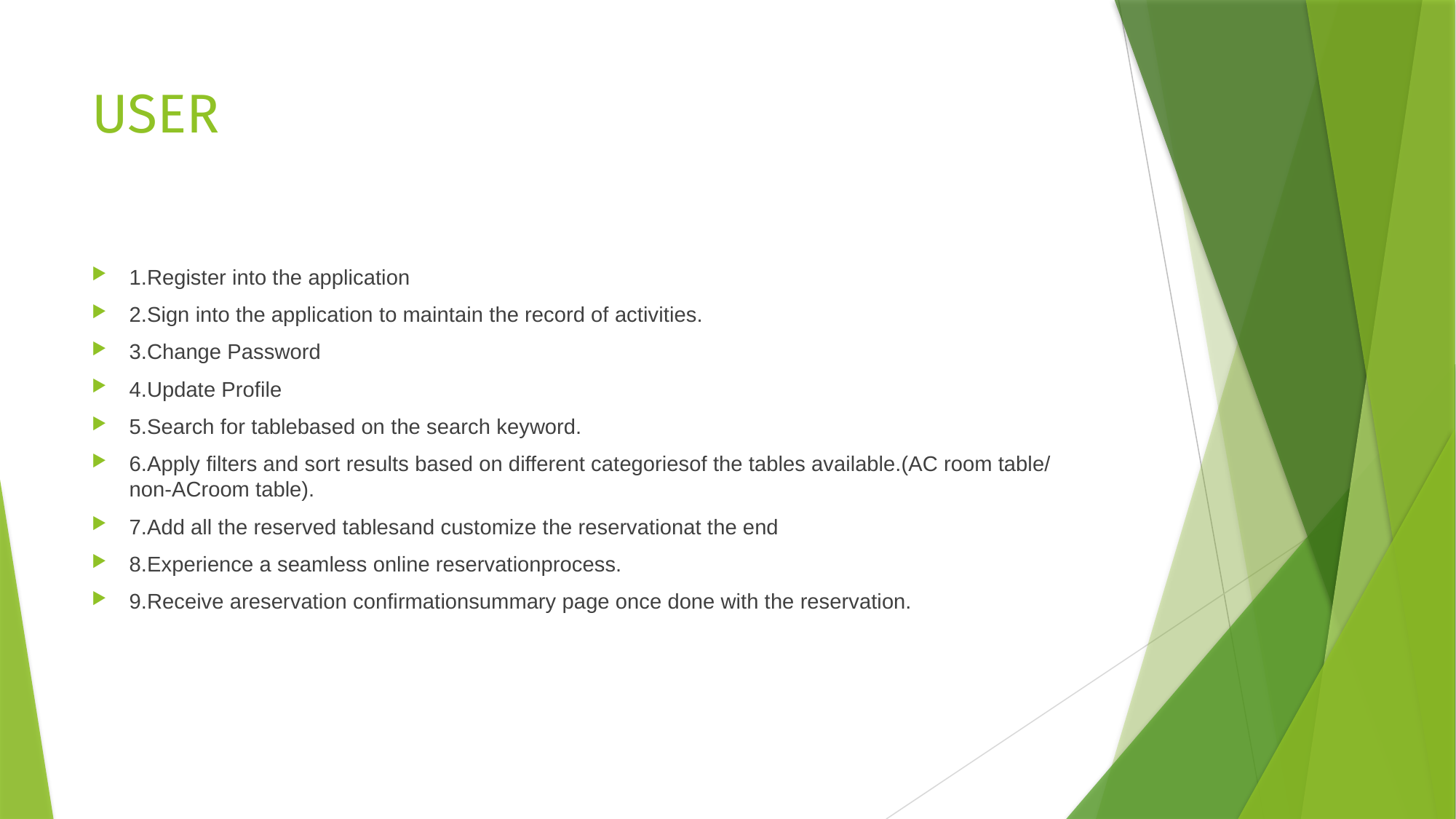

# USER
1.Register into the application
2.Sign into the application to maintain the record of activities.
3.Change Password
4.Update Profile
5.Search for tablebased on the search keyword.
6.Apply filters and sort results based on different categoriesof the tables available.(AC room table/ non-ACroom table).
7.Add all the reserved tablesand customize the reservationat the end
8.Experience a seamless online reservationprocess.
9.Receive areservation confirmationsummary page once done with the reservation.